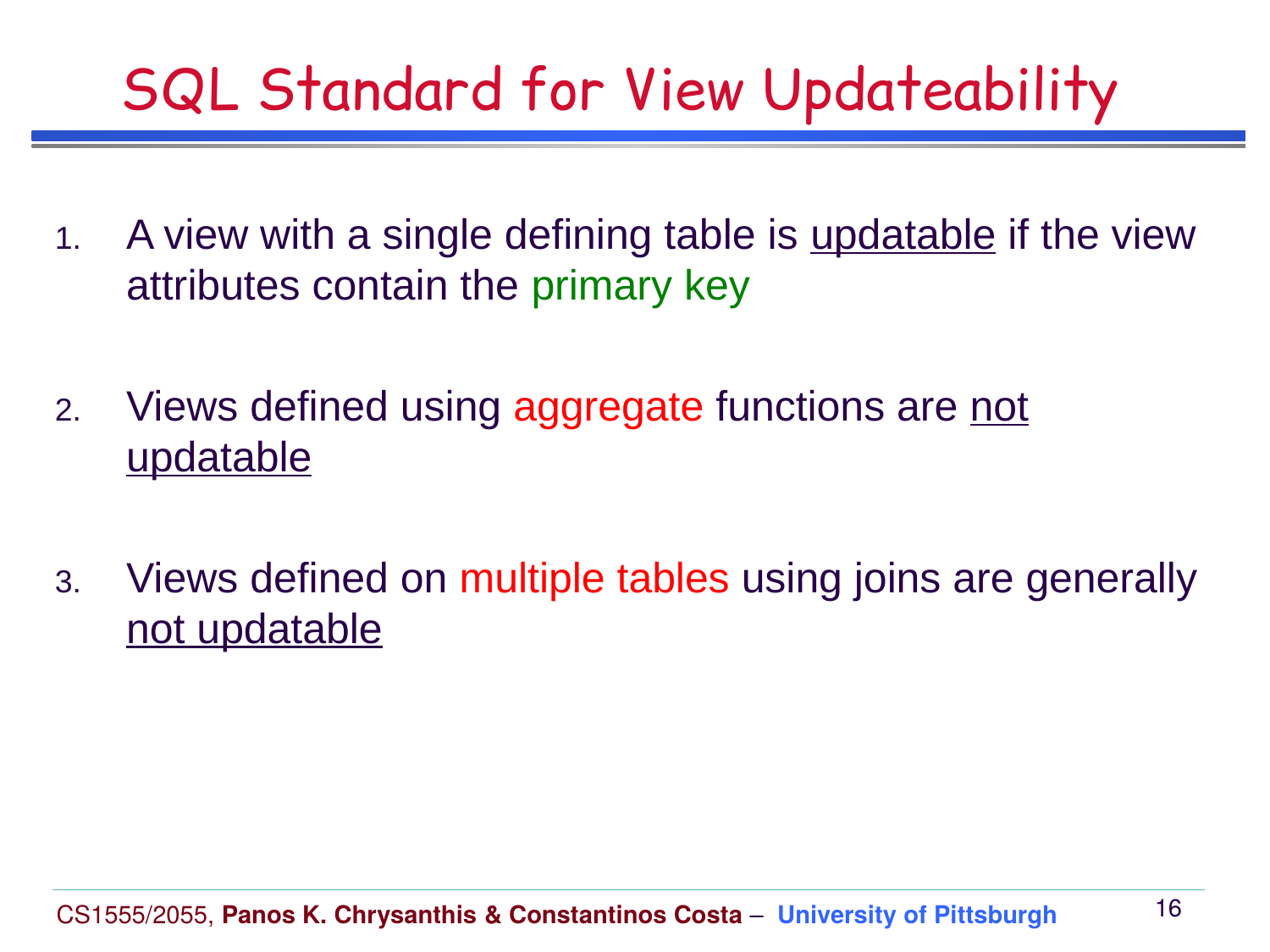

# SQL Standard for View Updateability
A view with a single defining table is updatable if the view attributes contain the primary key
Views defined using aggregate functions are not updatable
Views defined on multiple tables using joins are generally not updatable